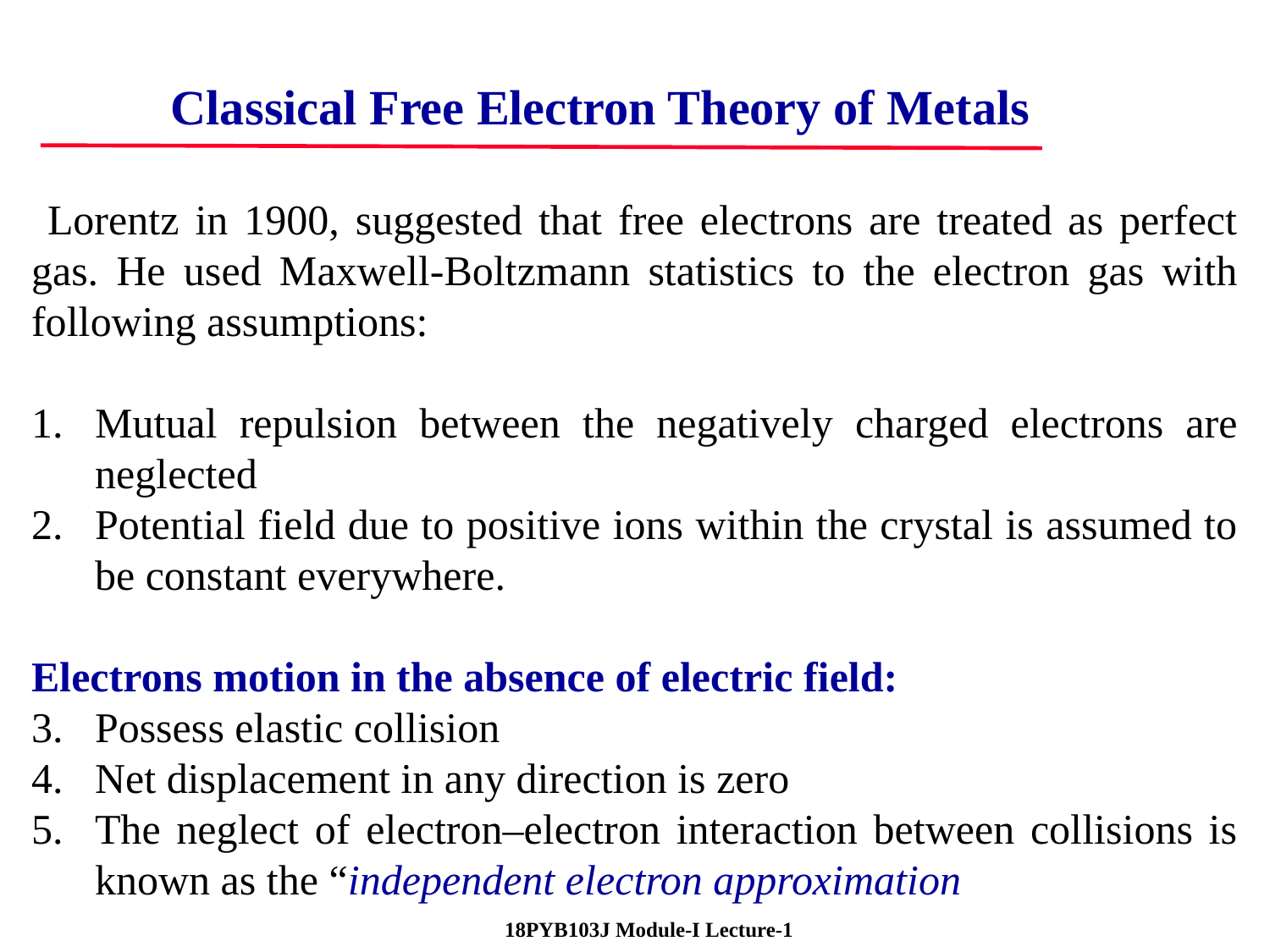

Classical Free Electron Theory of Metals

 Lorentz in 1900, suggested that free electrons are treated as perfect gas. He used Maxwell-Boltzmann statistics to the electron gas with following assumptions:

Mutual repulsion between the negatively charged electrons are neglected
Potential field due to positive ions within the crystal is assumed to be constant everywhere.

Electrons motion in the absence of electric field:
Possess elastic collision
Net displacement in any direction is zero
The neglect of electron–electron interaction between collisions is known as the “independent electron approximation

                     18PYB103J Module-I Lecture-1